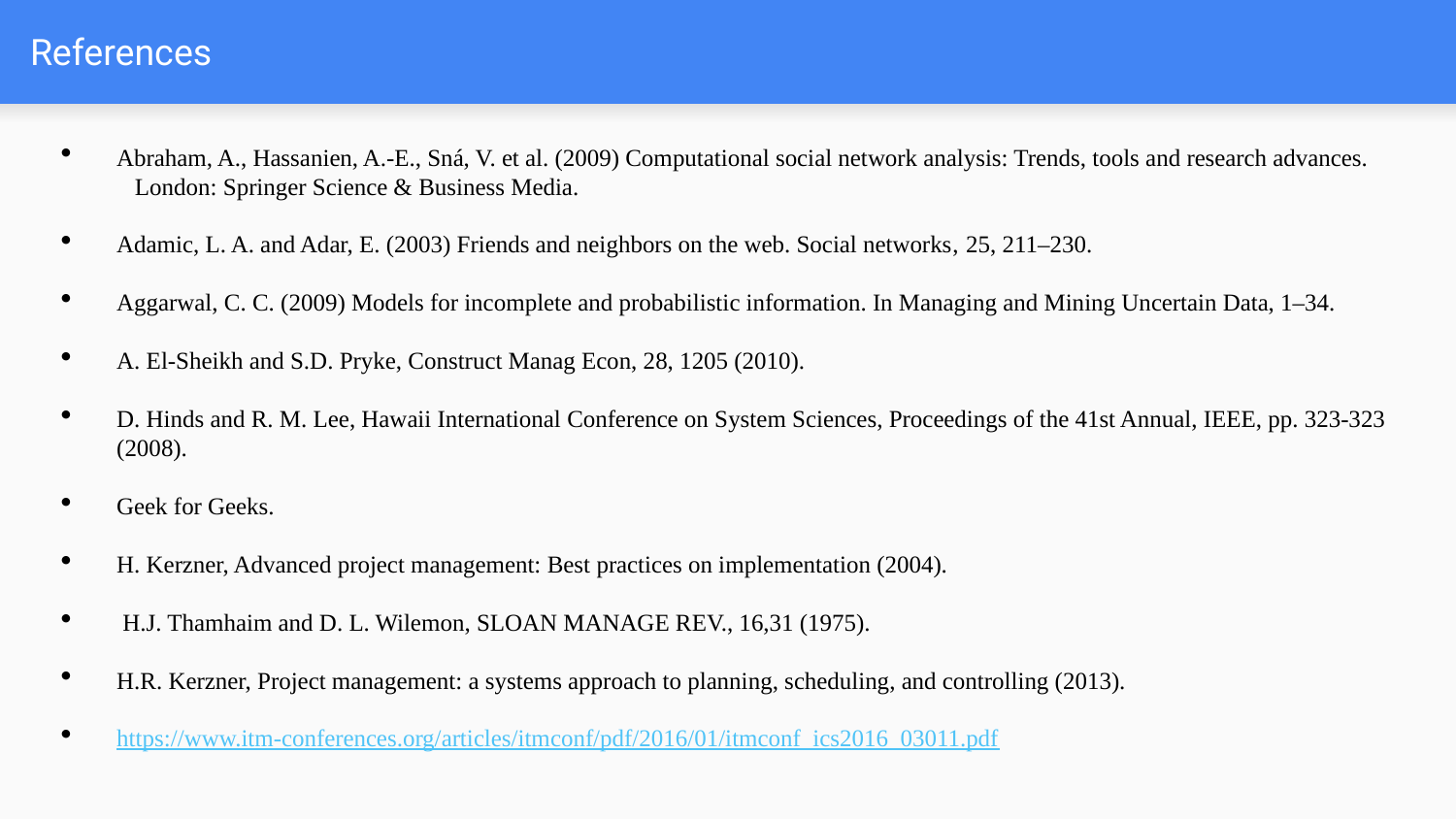

# References
Abraham, A., Hassanien, A.-E., Sná, V. et al. (2009) Computational social network analysis: Trends, tools and research advances.
London: Springer Science & Business Media.

Adamic, L. A. and Adar, E. (2003) Friends and neighbors on the web. Social networks,25, 211–230.

Aggarwal, C. C. (2009) Models for incomplete and probabilistic information. In Managing and Mining Uncertain Data, 1–34.

A. El-Sheikh and S.D. Pryke, Construct Manag Econ, 28, 1205 (2010).

D. Hinds and R. M. Lee, Hawaii International Conference on System Sciences, Proceedings of the 41st Annual, IEEE, pp. 323-323 (2008).

Geek for Geeks.

H. Kerzner, Advanced project management: Best practices on implementation (2004).

 H.J. Thamhaim and D. L. Wilemon, SLOAN MANAGE REV., 16,31 (1975).

H.R. Kerzner, Project management: a systems approach to planning, scheduling, and controlling (2013).

https://www.itm-conferences.org/articles/itmconf/pdf/2016/01/itmconf_ics2016_03011.pdf